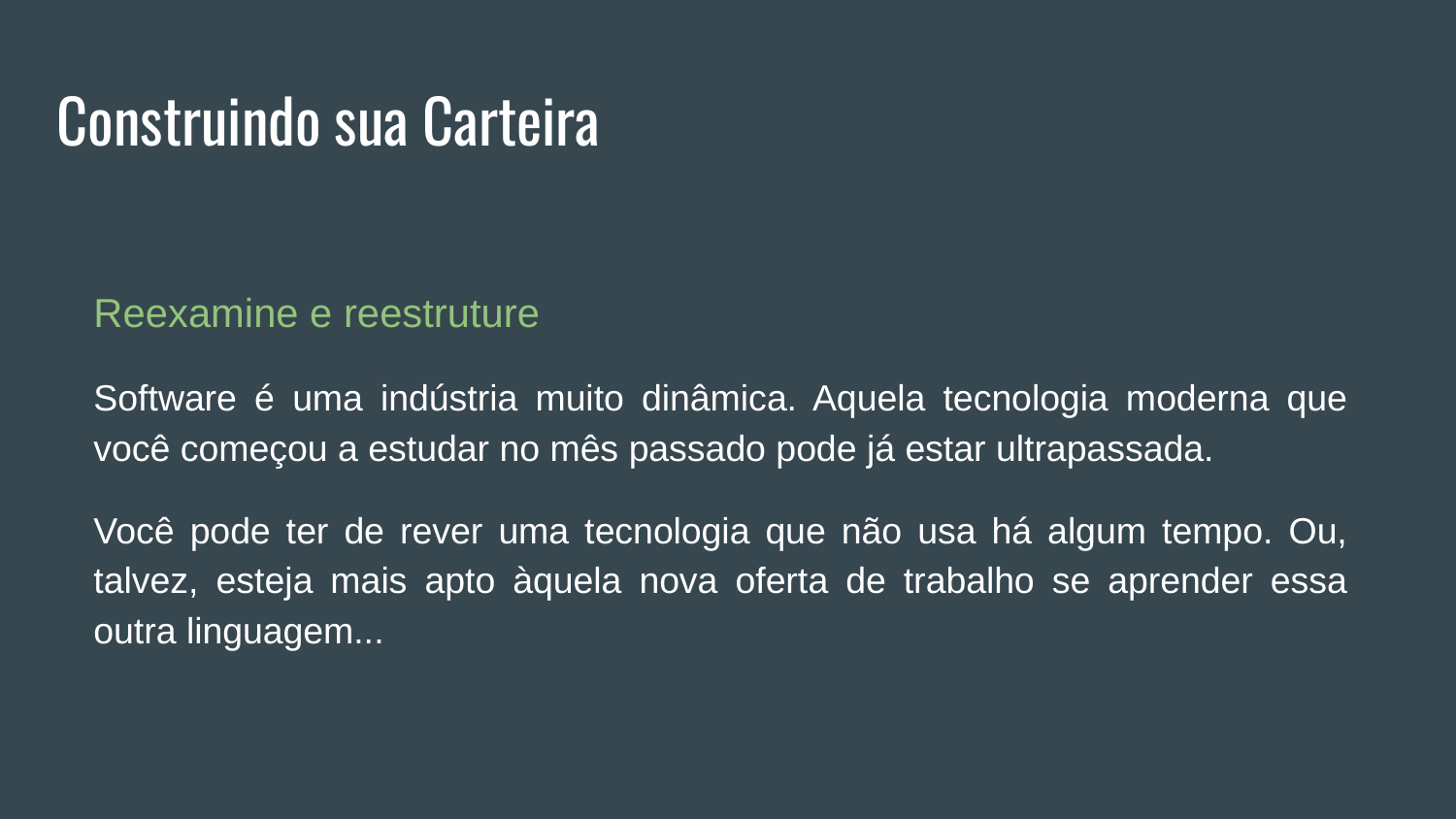

# Construindo sua Carteira
Reexamine e reestruture
Software é uma indústria muito dinâmica. Aquela tecnologia moderna que você começou a estudar no mês passado pode já estar ultrapassada.
Você pode ter de rever uma tecnologia que não usa há algum tempo. Ou, talvez, esteja mais apto àquela nova oferta de trabalho se aprender essa outra linguagem...